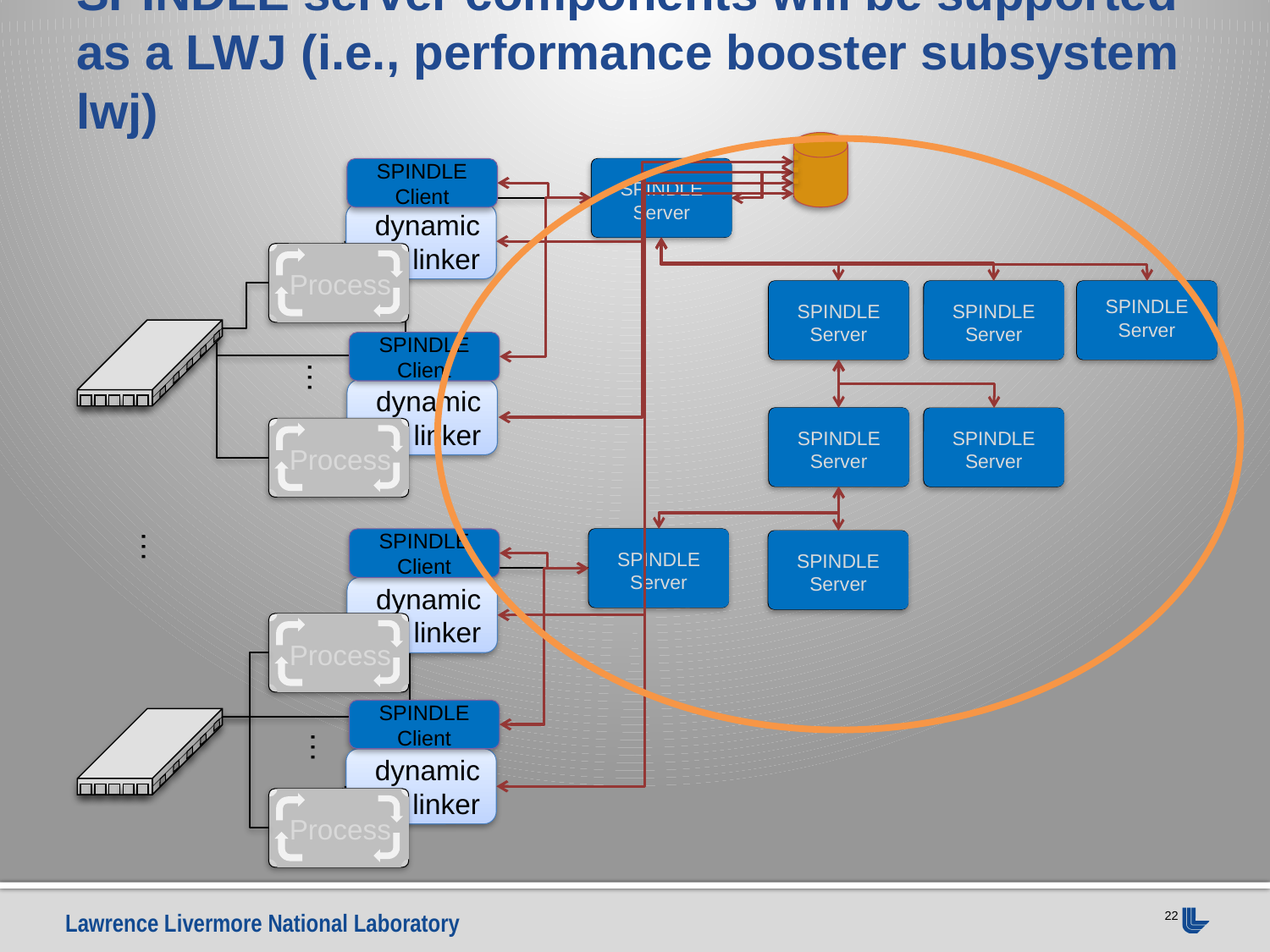

# SPINDLE server components will be supported as a LWJ (i.e., performance booster subsystem lwj)

SPINDLE Client

SPINDLE Server

dynamic linker

Process

SPINDLE Server

SPINDLE Server

SPINDLE Server

SPINDLE Client
…
dynamic linker

SPINDLE Server

SPINDLE Server

Process
…
SPINDLE Client

SPINDLE Server

SPINDLE Server
dynamic linker

Process
SPINDLE Client

…
dynamic linker

Process